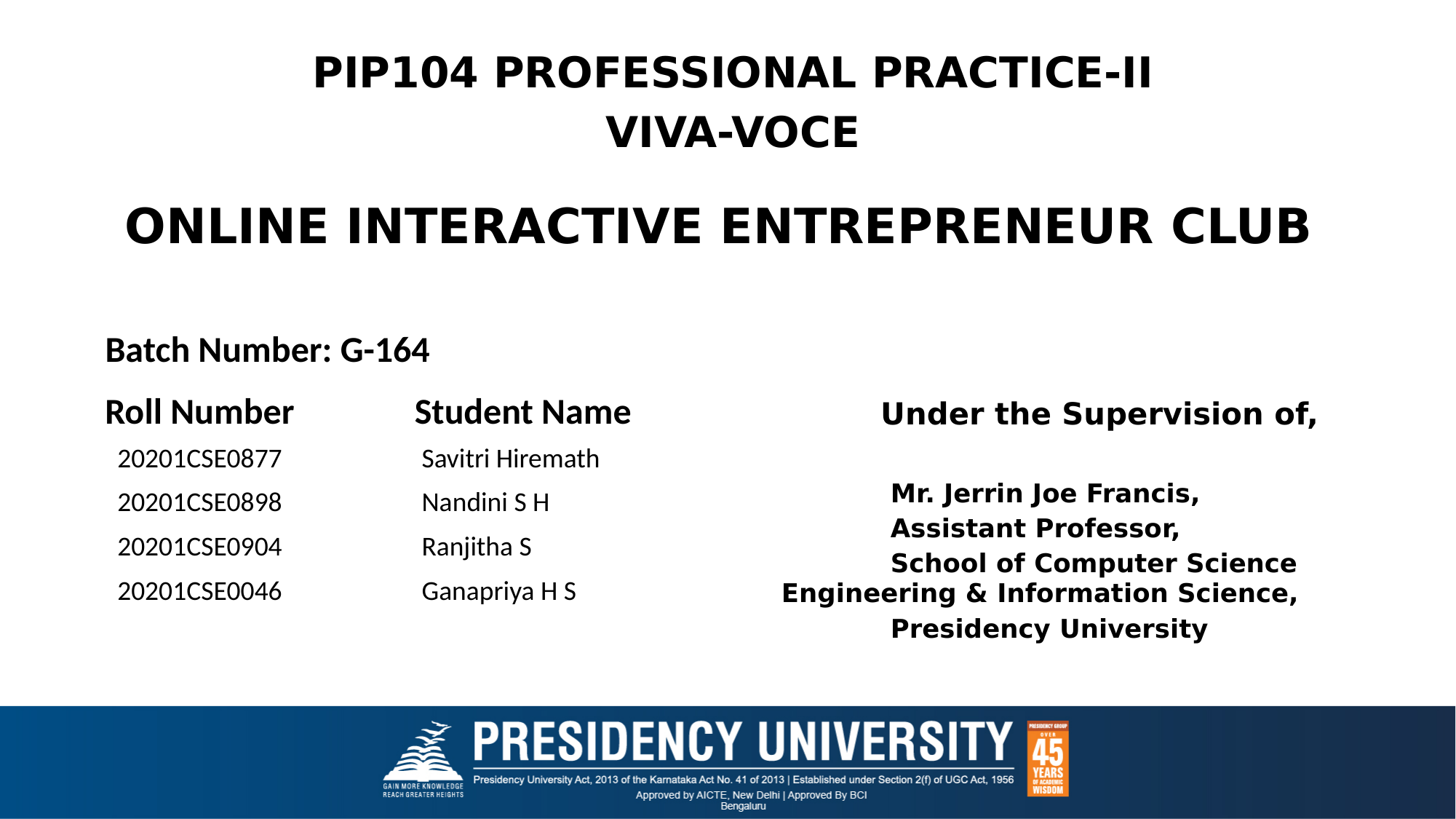

PIP104 PROFESSIONAL PRACTICE-II
VIVA-VOCE
# ONLINE INTERACTIVE ENTREPRENEUR CLUB
Batch Number: G-164

Under the Supervision of,

	Mr. Jerrin Joe Francis,
	Assistant Professor,
	School of Computer Science 	Engineering & Information Science,
	Presidency University

| Roll Number | Student Name |
| --- | --- |
| 20201CSE0877 | Savitri Hiremath |
| 20201CSE0898 | Nandini S H |
| 20201CSE0904 | Ranjitha S |
| 20201CSE0046 | Ganapriya H S |
|  |  |